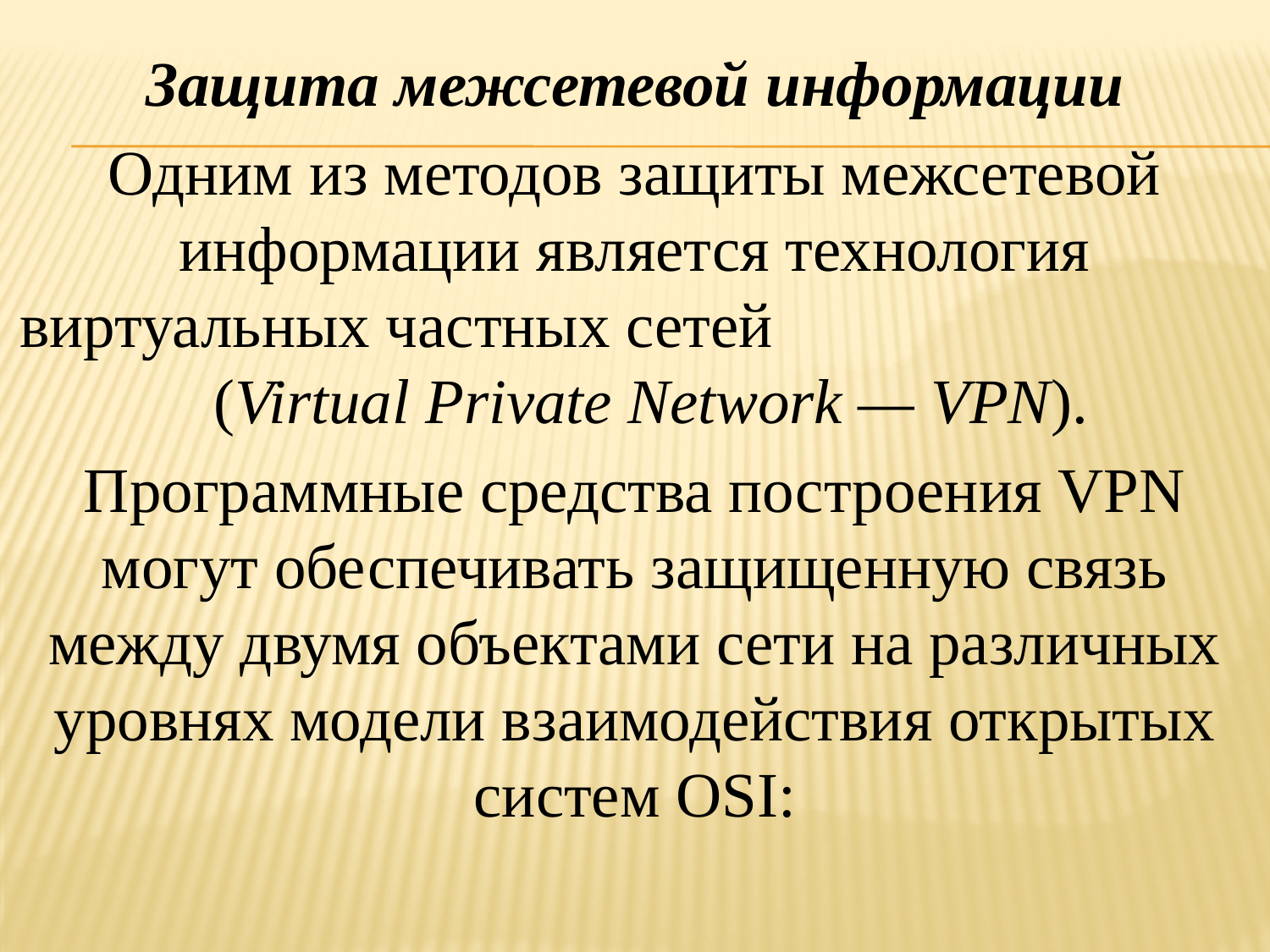

Защита межсетевой информации
Одним из методов защиты межсетевой информации является технология виртуальных частных сетей                                 (Virtual Private Network — VPN).
Программные средства построения VPN могут обеспечивать защищенную связь между двумя объектами сети на различных уровнях модели взаимодействия открытых систем OSI: